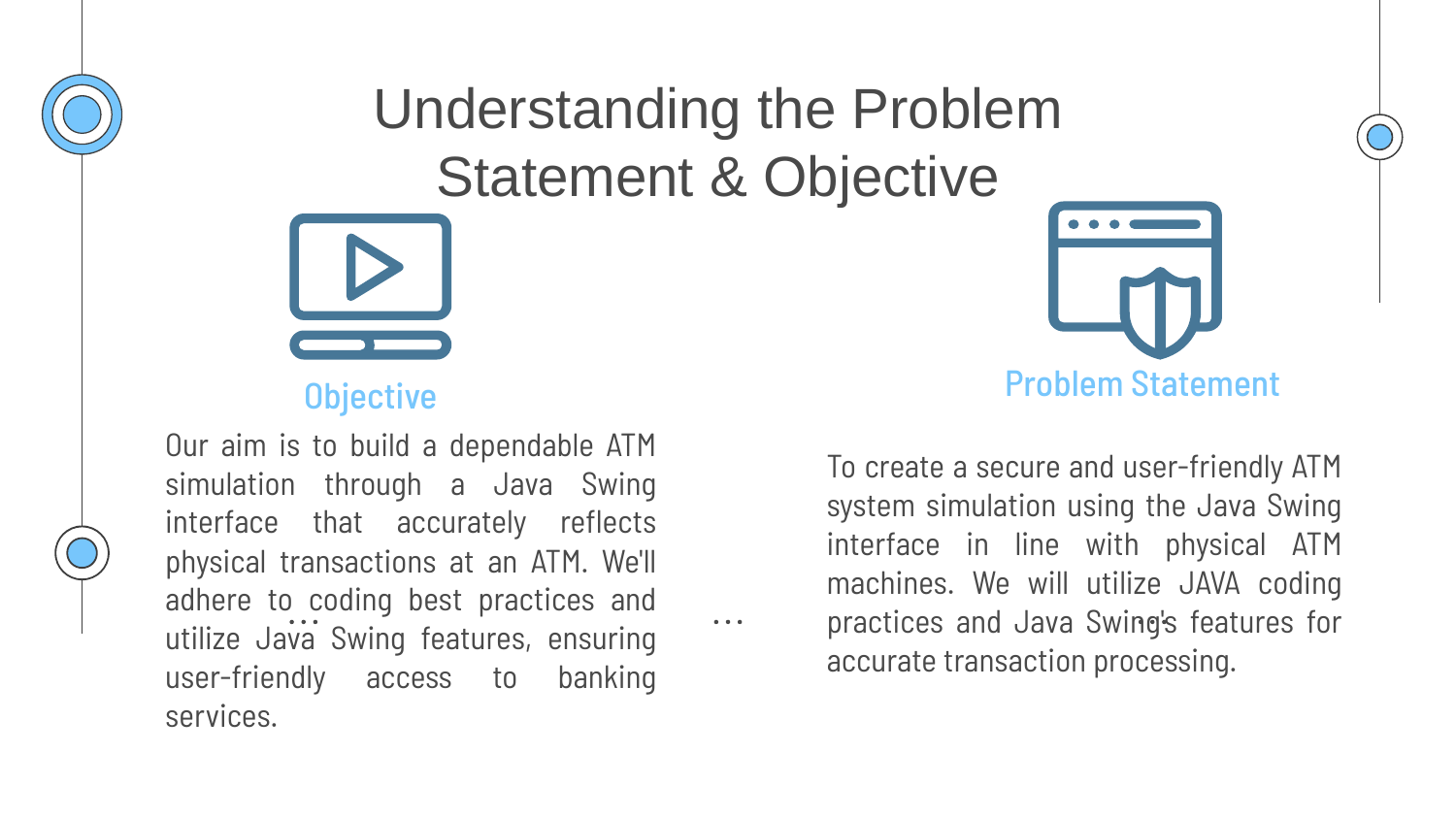

# Understanding the Problem Statement & Objective

Problem Statement
Objective
Our aim is to build a dependable ATM simulation through a Java Swing interface that accurately reflects physical transactions at an ATM. We'll adhere to coding best practices and utilize Java Swing features, ensuring user-friendly access to banking services.
To create a secure and user-friendly ATM system simulation using the Java Swing interface in line with physical ATM machines. We will utilize JAVA coding practices and Java Swing's features for accurate transaction processing.